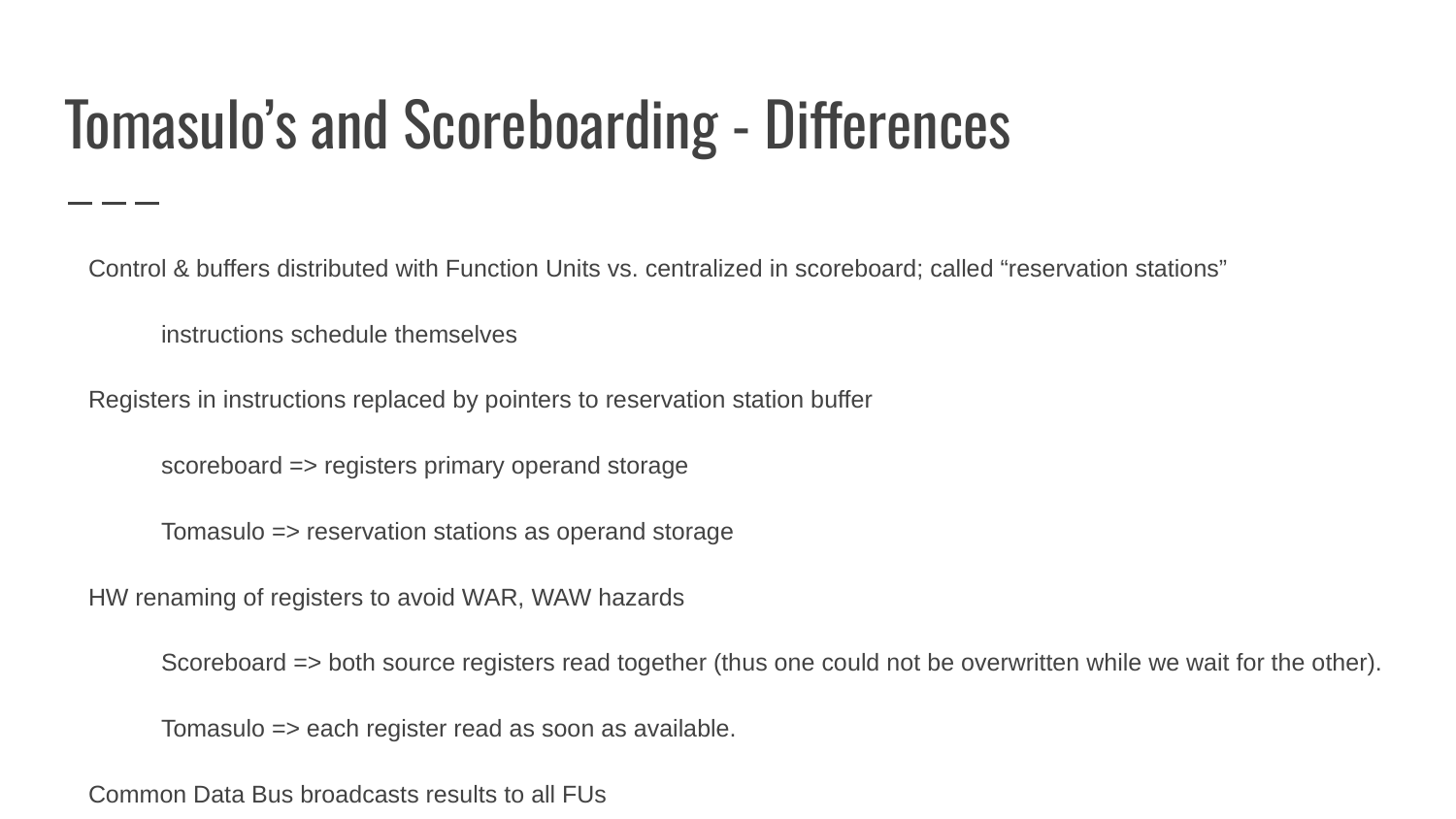

# Tomasulo’s and Scoreboarding - Differences
Control & buffers distributed with Function Units vs. centralized in scoreboard; called “reservation stations”
instructions schedule themselves
Registers in instructions replaced by pointers to reservation station buffer
scoreboard => registers primary operand storage
Tomasulo => reservation stations as operand storage
HW renaming of registers to avoid WAR, WAW hazards
Scoreboard => both source registers read together (thus one could not be overwritten while we wait for the other).
Tomasulo => each register read as soon as available.
Common Data Bus broadcasts results to all FUs
RS’s (FU’s), registers, etc. responsible for collecting own data off CDB
Load and Store Queues treated as FUs as well